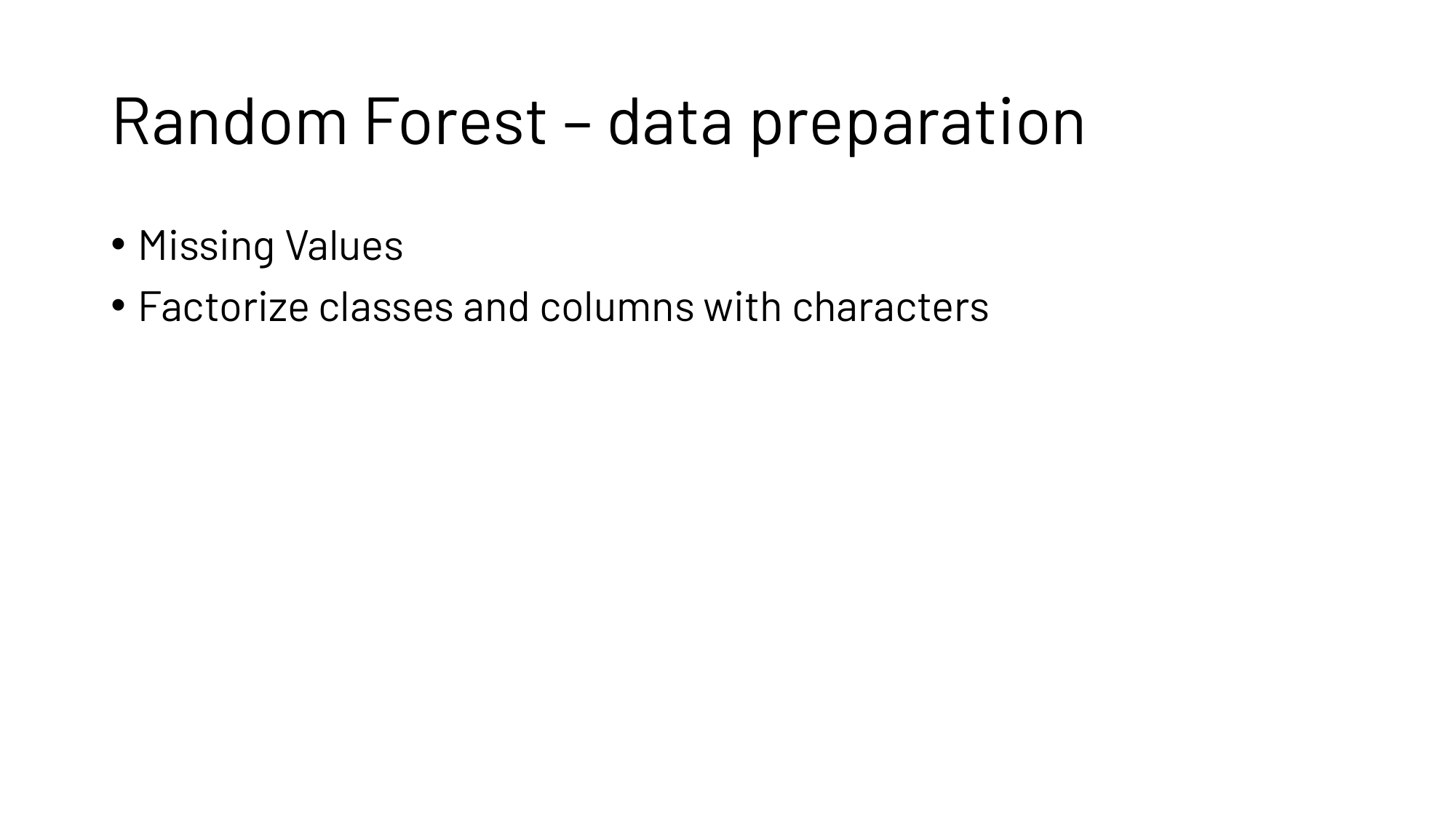

# Random Forest – data preparation
Missing Values
Factorize classes and columns with characters